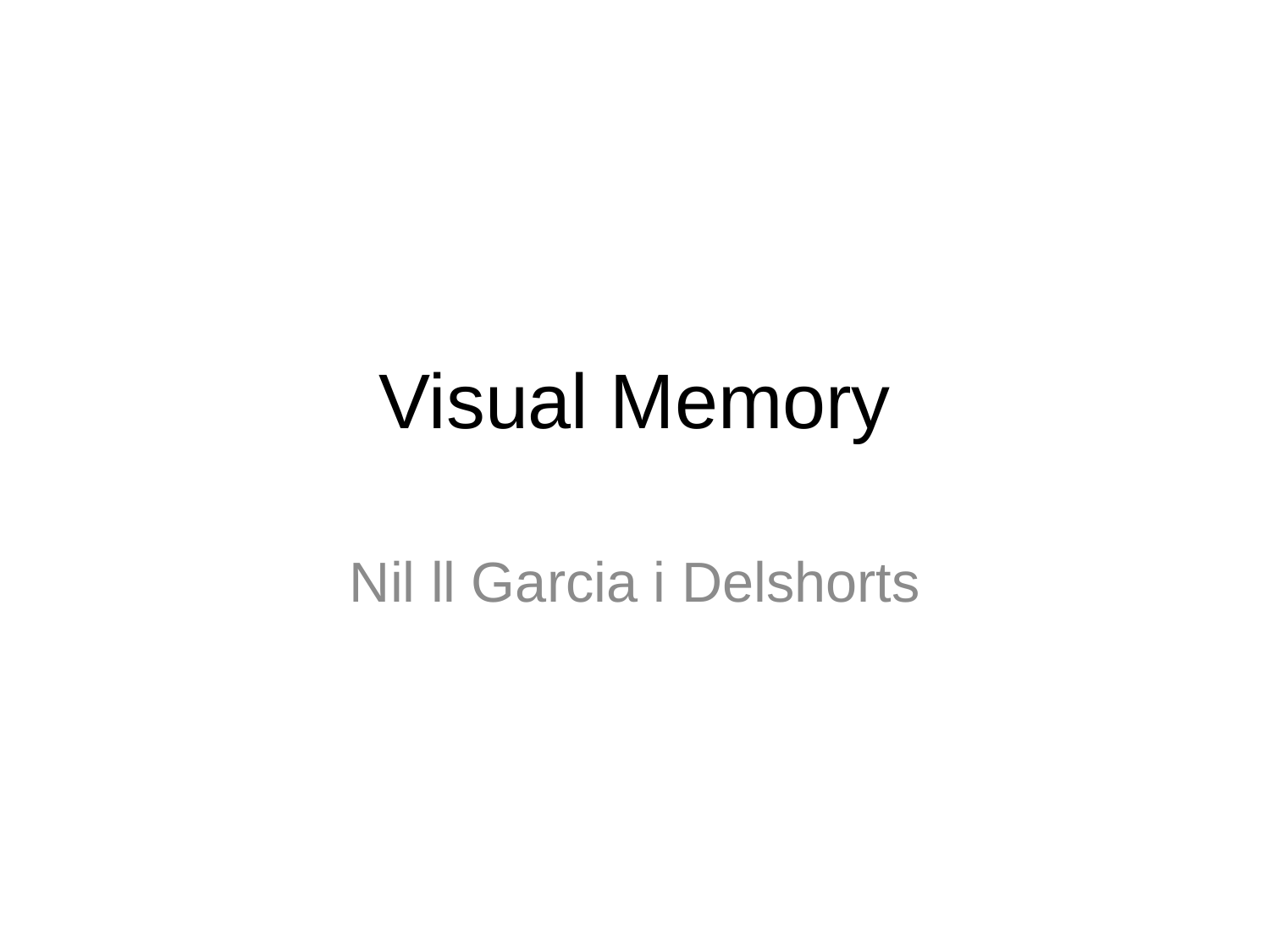

# Visual Memory
Nil ll Garcia i Delshorts